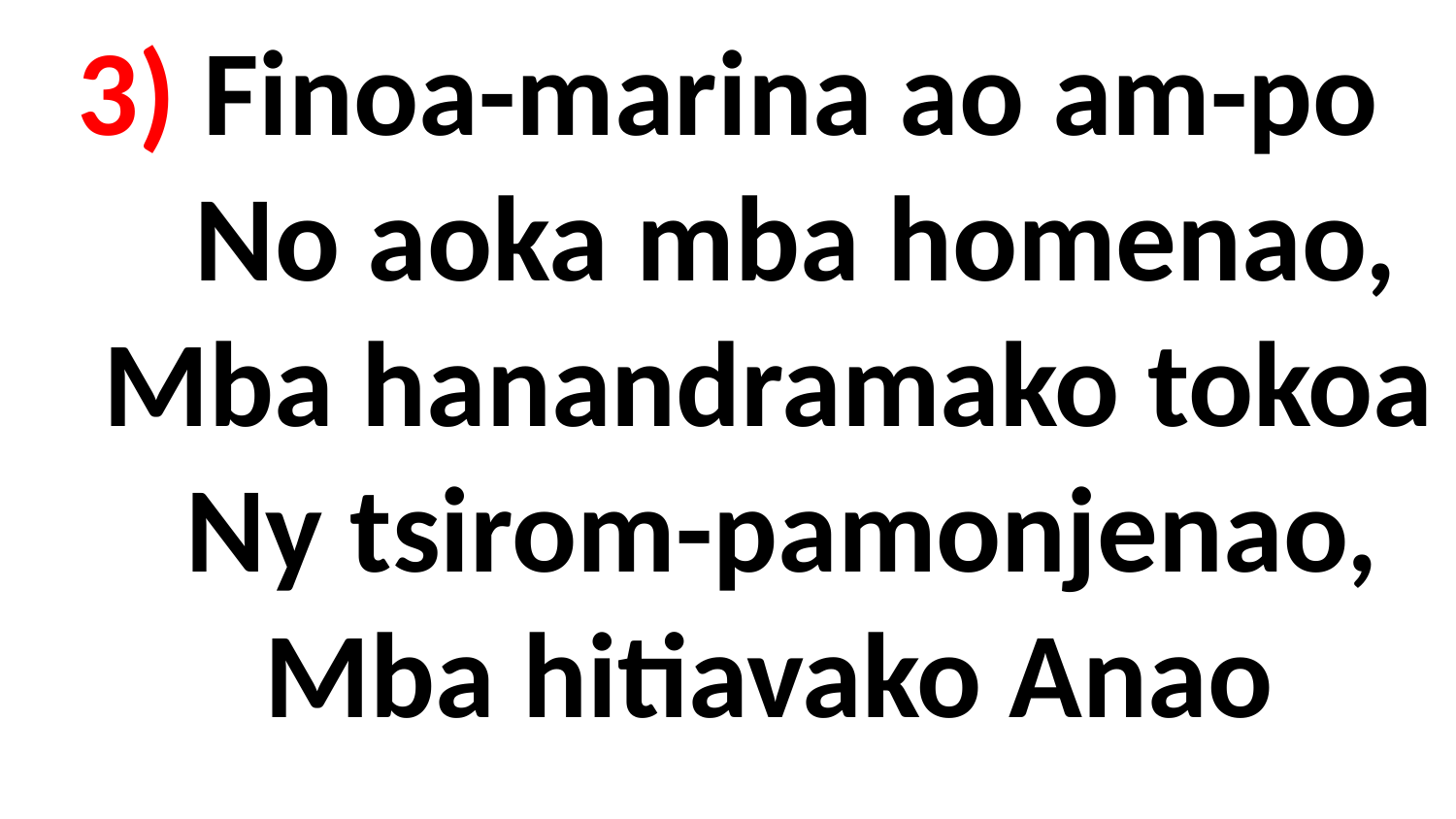

# 3) Finoa-marina ao am-po No aoka mba homenao, Mba hanandramako tokoa Ny tsirom-pamonjenao, Mba hitiavako Anao